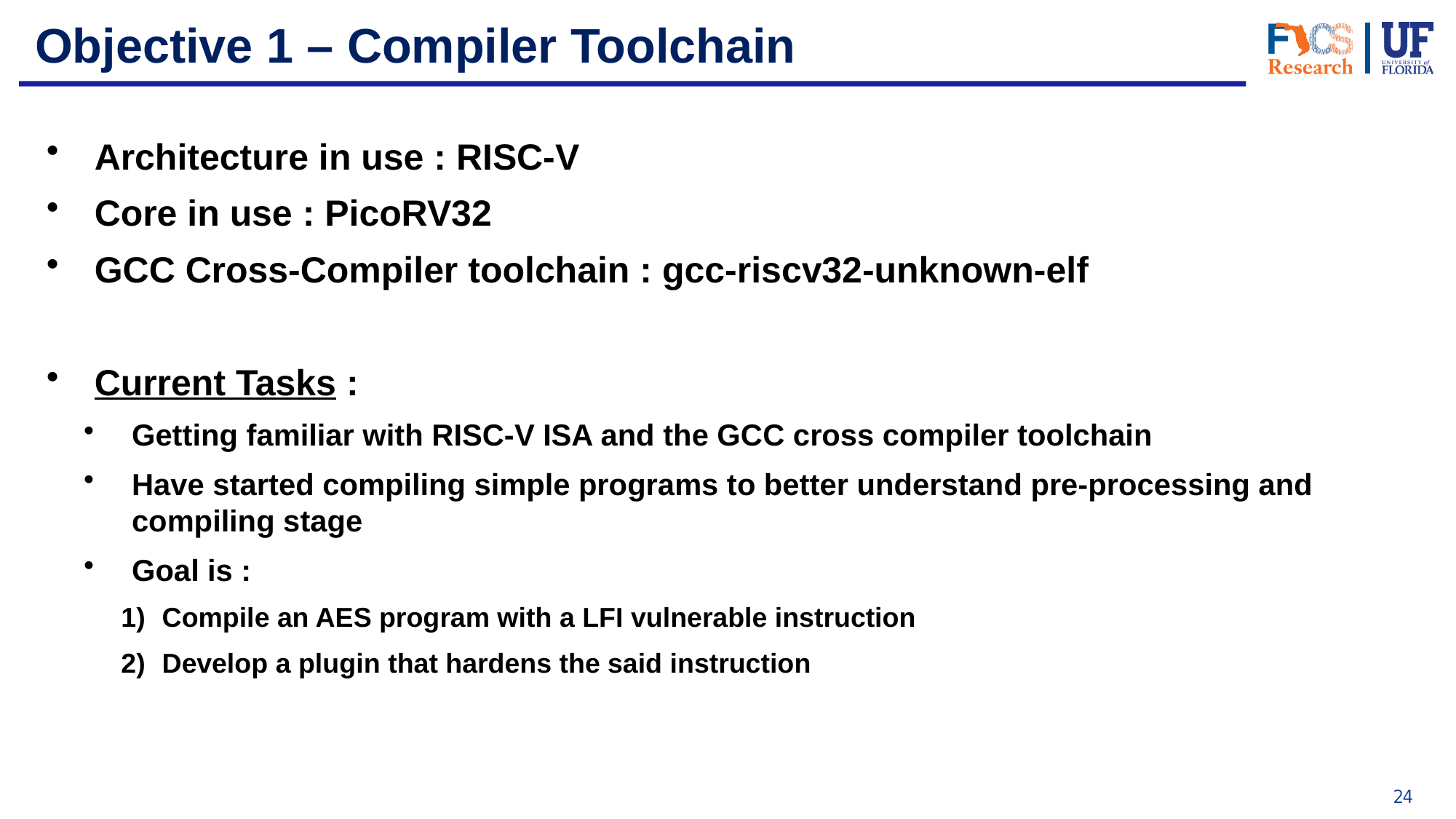

# Objective 1 – Compiler Toolchain
Architecture in use : RISC-V
Core in use : PicoRV32
GCC Cross-Compiler toolchain : gcc-riscv32-unknown-elf

Current Tasks :
Getting familiar with RISC-V ISA and the GCC cross compiler toolchain
Have started compiling simple programs to better understand pre-processing and compiling stage
Goal is :
Compile an AES program with a LFI vulnerable instruction
Develop a plugin that hardens the said instruction

24